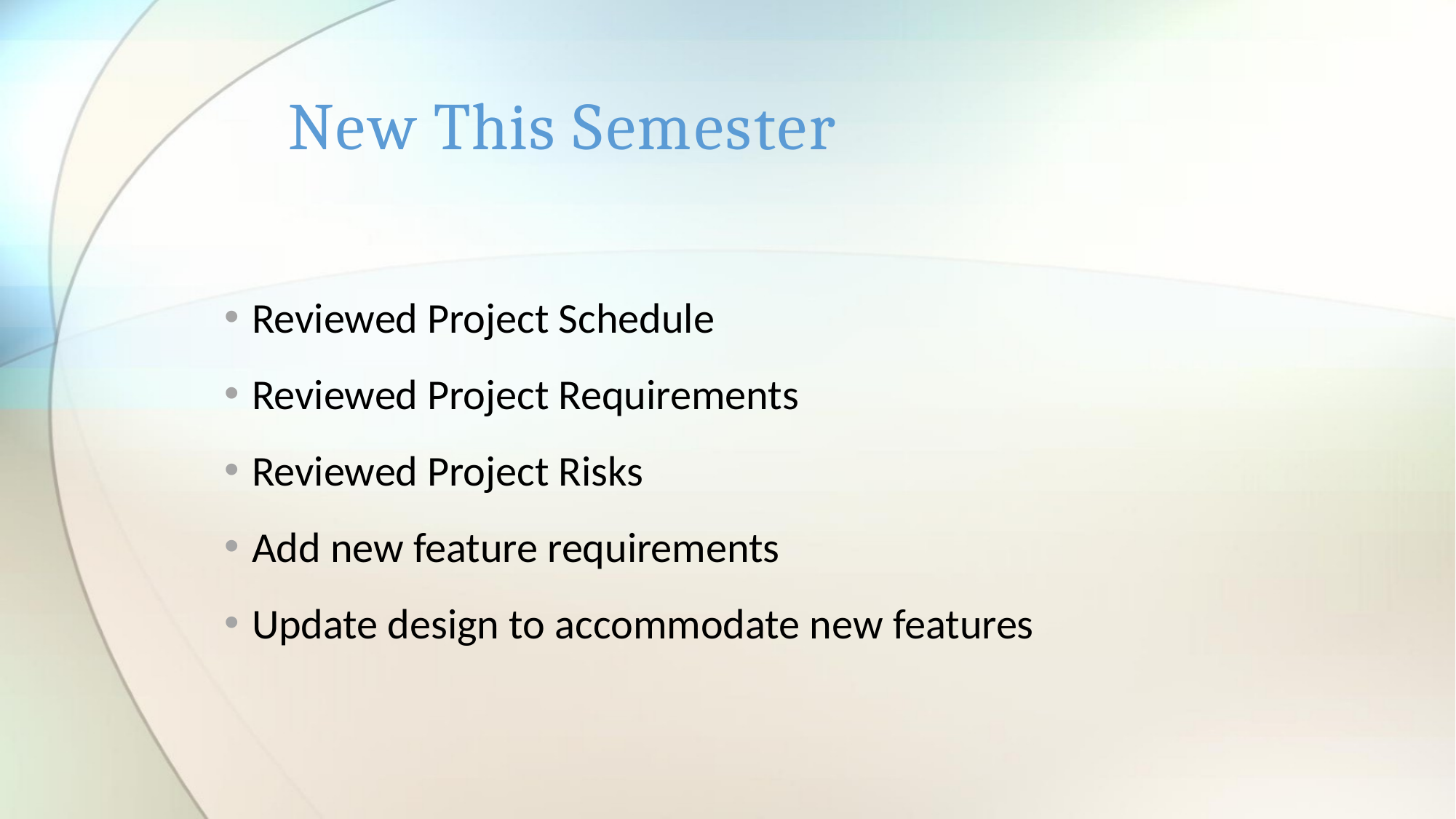

# New This Semester
Reviewed Project Schedule
Reviewed Project Requirements
Reviewed Project Risks
Add new feature requirements
Update design to accommodate new features